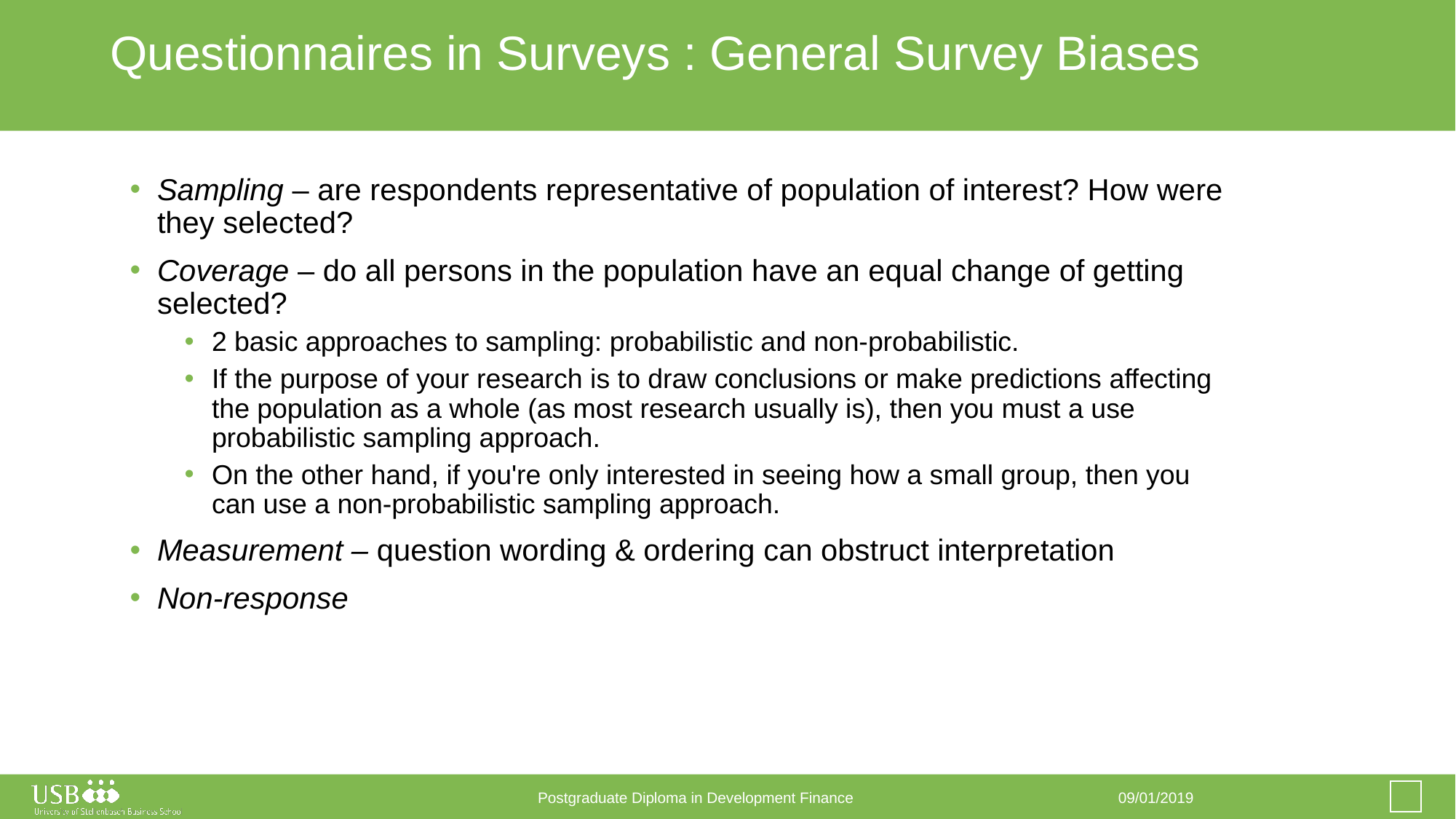

# Questionnaires in Surveys : General Survey Biases
Sampling – are respondents representative of population of interest? How were they selected?
Coverage – do all persons in the population have an equal change of getting selected?
2 basic approaches to sampling: probabilistic and non-probabilistic.
If the purpose of your research is to draw conclusions or make predictions affecting the population as a whole (as most research usually is), then you must a use probabilistic sampling approach.
On the other hand, if you're only interested in seeing how a small group, then you can use a non-probabilistic sampling approach.
Measurement – question wording & ordering can obstruct interpretation
Non-response